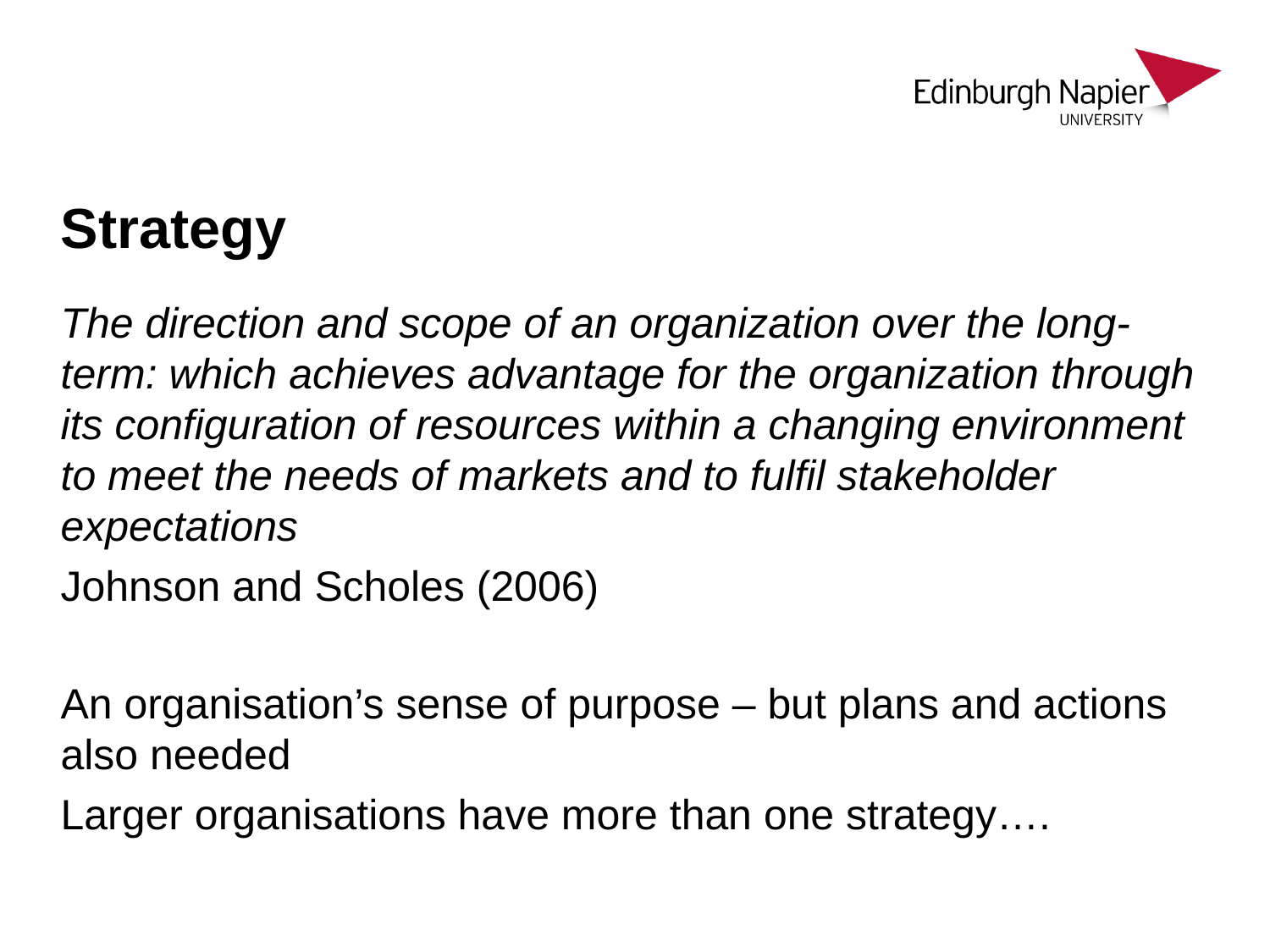

# Strategy
The direction and scope of an organization over the long-term: which achieves advantage for the organization through its configuration of resources within a changing environment to meet the needs of markets and to fulfil stakeholder expectations
Johnson and Scholes (2006)

An organisation’s sense of purpose – but plans and actions also needed
Larger organisations have more than one strategy….